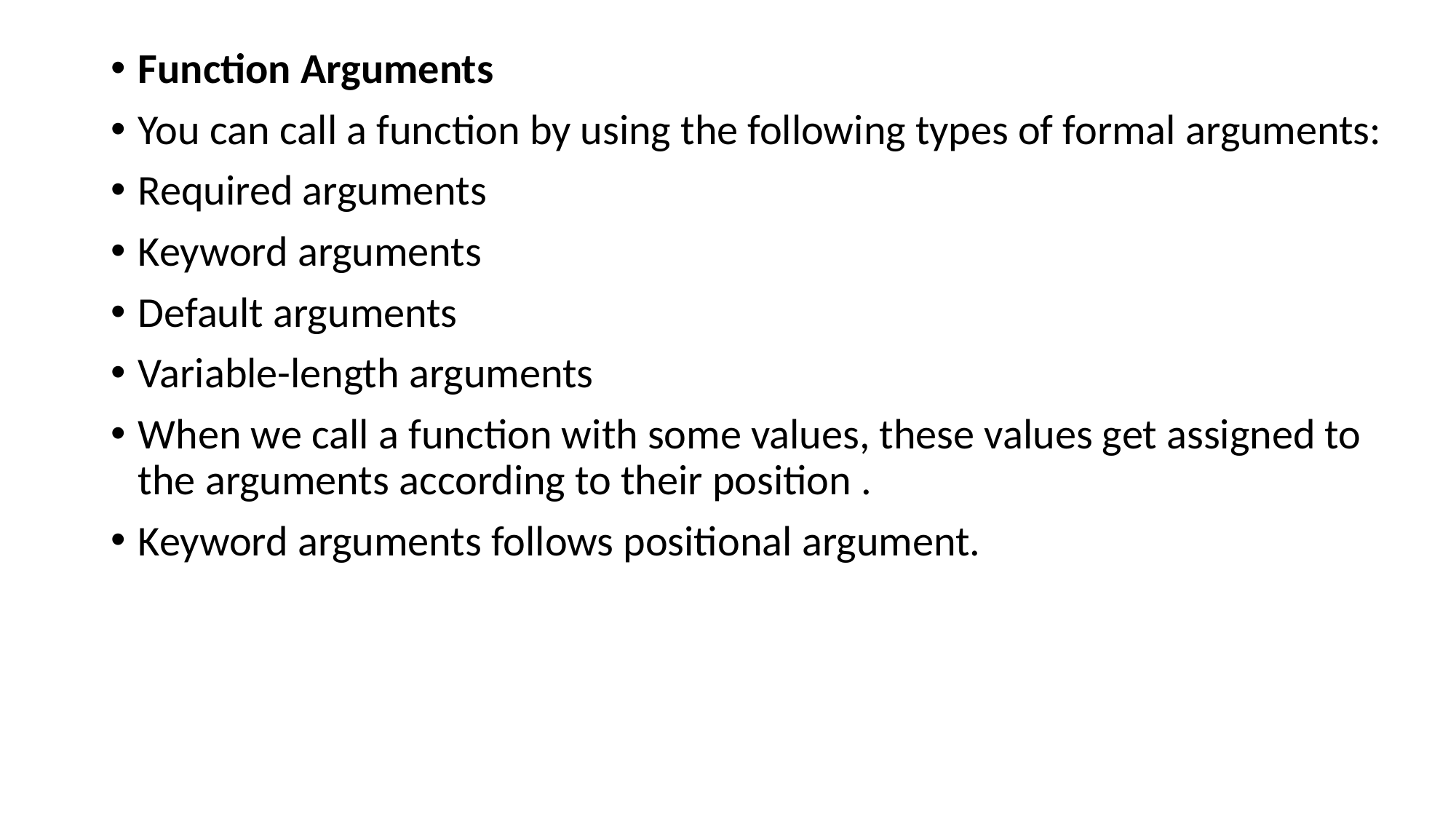

Function Arguments
You can call a function by using the following types of formal arguments:
Required arguments
Keyword arguments
Default arguments
Variable-length arguments
When we call a function with some values, these values get assigned to the arguments according to their position .
Keyword arguments follows positional argument.